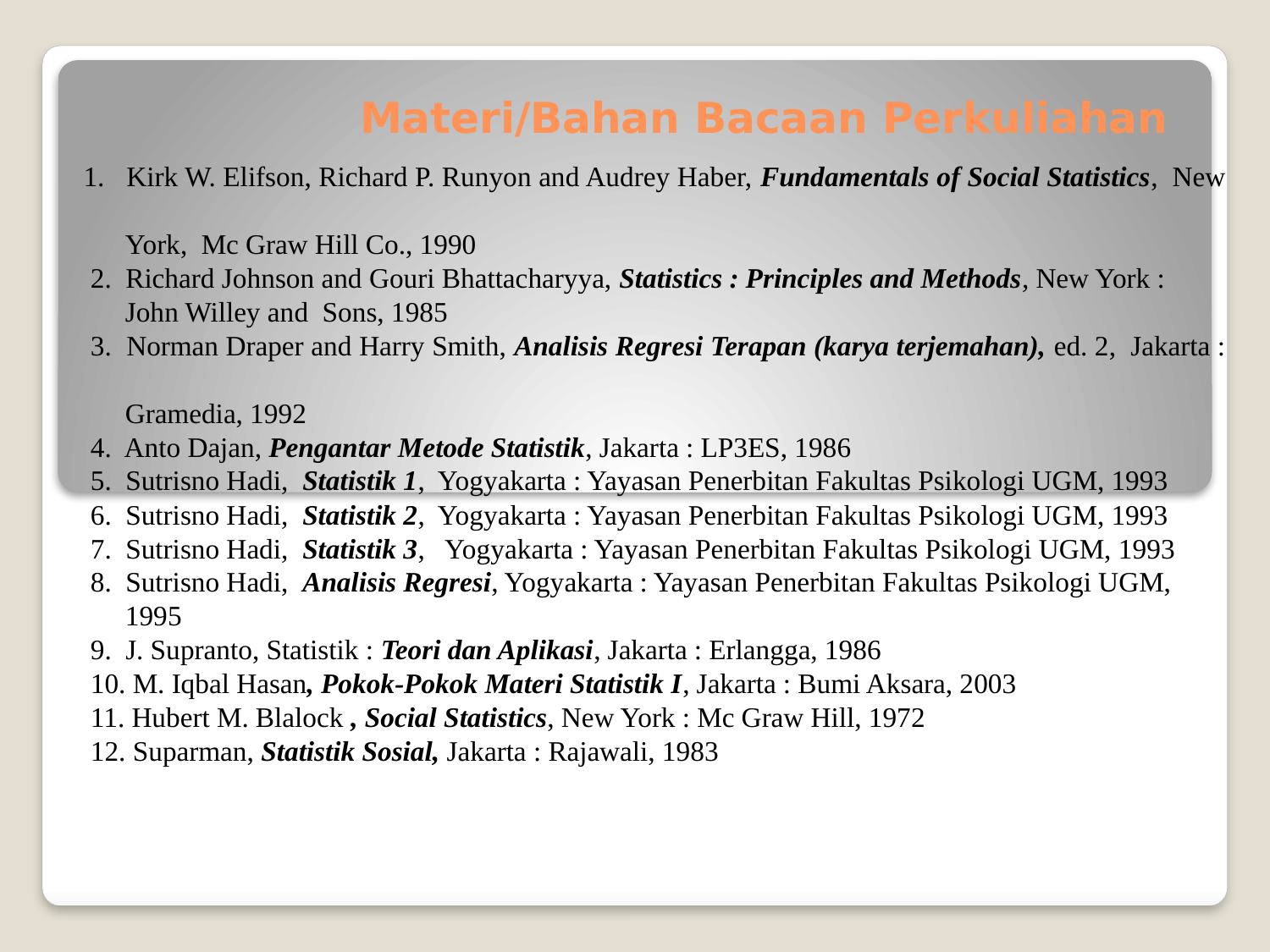

# Materi/Bahan Bacaan Perkuliahan
1.   Kirk W. Elifson, Richard P. Runyon and Audrey Haber, Fundamentals of Social Statistics,  New
      York,  Mc Graw Hill Co., 1990
 2.  Richard Johnson and Gouri Bhattacharyya, Statistics : Principles and Methods, New York :
      John Willey and  Sons, 1985
 3.  Norman Draper and Harry Smith, Analisis Regresi Terapan (karya terjemahan), ed. 2,  Jakarta :
      Gramedia, 1992
 4.  Anto Dajan, Pengantar Metode Statistik, Jakarta : LP3ES, 1986
 5.  Sutrisno Hadi,  Statistik 1,  Yogyakarta : Yayasan Penerbitan Fakultas Psikologi UGM, 1993
 6.  Sutrisno Hadi,  Statistik 2,  Yogyakarta : Yayasan Penerbitan Fakultas Psikologi UGM, 1993
 7.  Sutrisno Hadi,  Statistik 3,   Yogyakarta : Yayasan Penerbitan Fakultas Psikologi UGM, 1993
 8.  Sutrisno Hadi,  Analisis Regresi, Yogyakarta : Yayasan Penerbitan Fakultas Psikologi UGM,
      1995
 9.  J. Supranto, Statistik : Teori dan Aplikasi, Jakarta : Erlangga, 1986
 10. M. Iqbal Hasan, Pokok-Pokok Materi Statistik I, Jakarta : Bumi Aksara, 2003
 11. Hubert M. Blalock , Social Statistics, New York : Mc Graw Hill, 1972
 12. Suparman, Statistik Sosial, Jakarta : Rajawali, 1983